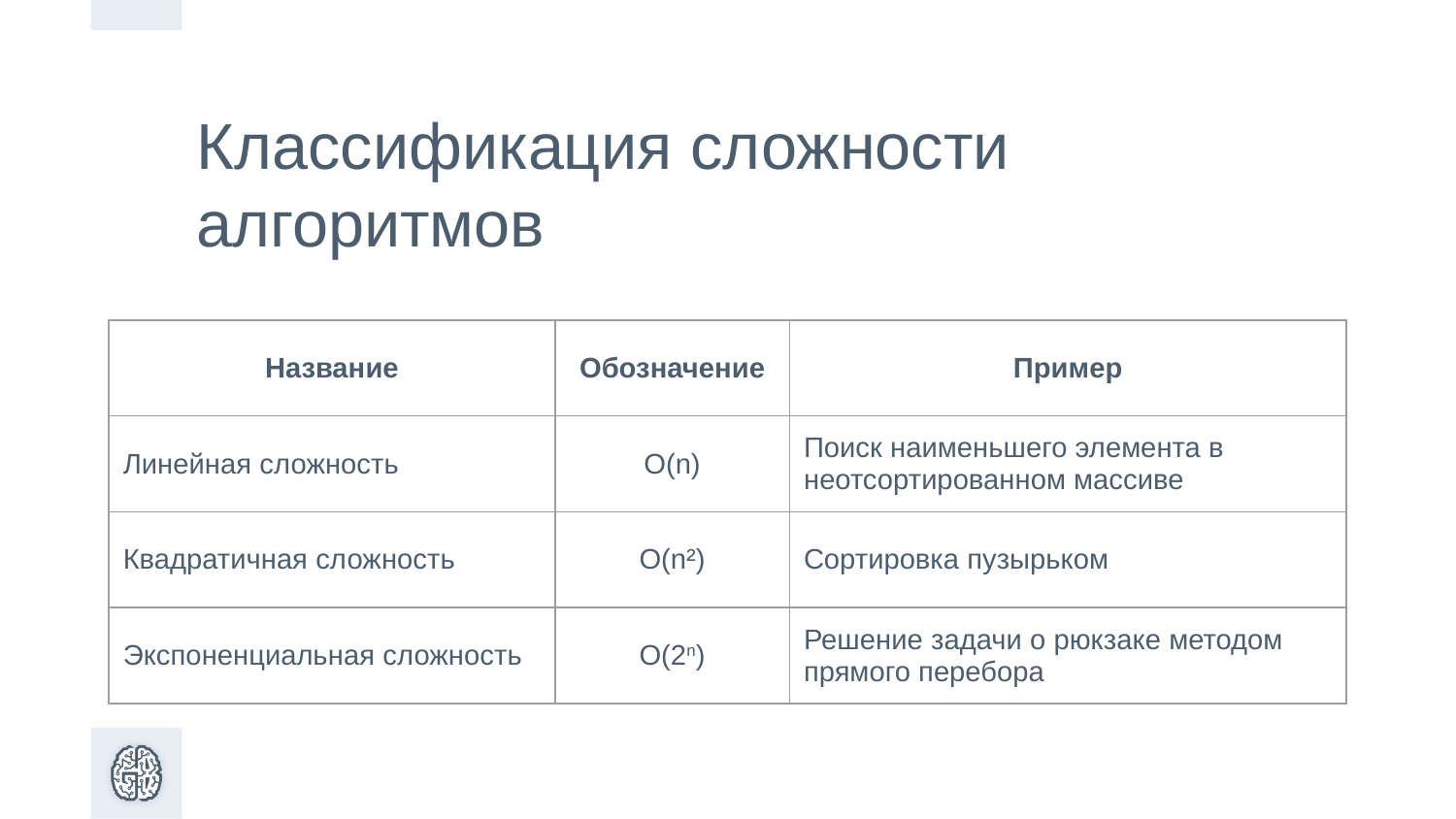

Классификация сложности алгоритмов
| Название | Обозначение | Пример |
| --- | --- | --- |
| Линейная сложность | O(n) | Поиск наименьшего элемента в неотсортированном массиве |
| Квадратичная сложность | O(n²) | Сортировка пузырьком |
| Экспоненциальная сложность | O(2n) | Решение задачи о рюкзаке методом прямого перебора |